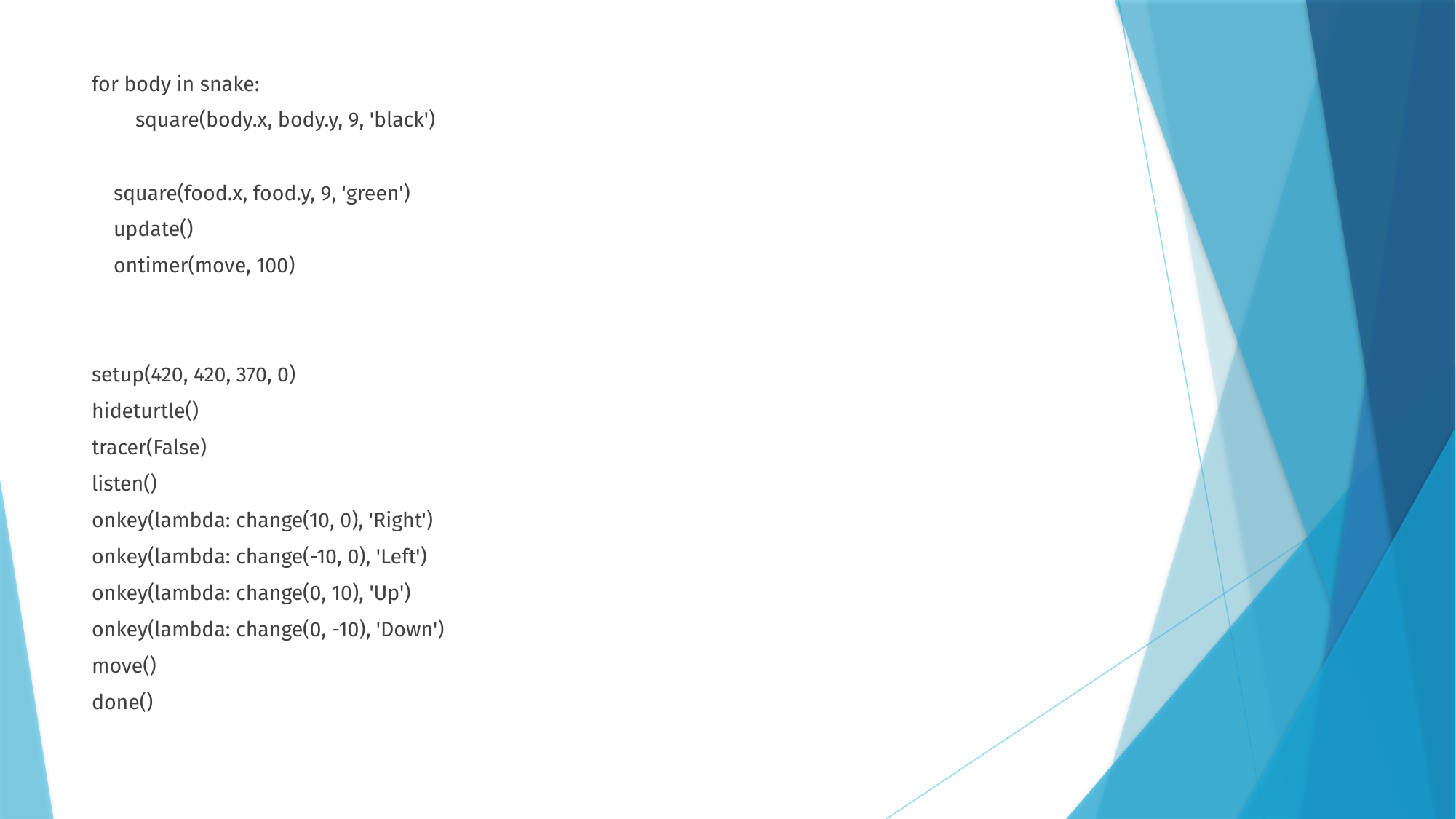

for body in snake:
        square(body.x, body.y, 9, 'black')

    square(food.x, food.y, 9, 'green')
    update()
    ontimer(move, 100)

setup(420, 420, 370, 0)
hideturtle()
tracer(False)
listen()
onkey(lambda: change(10, 0), 'Right')
onkey(lambda: change(-10, 0), 'Left')
onkey(lambda: change(0, 10), 'Up')
onkey(lambda: change(0, -10), 'Down')
move()
done()